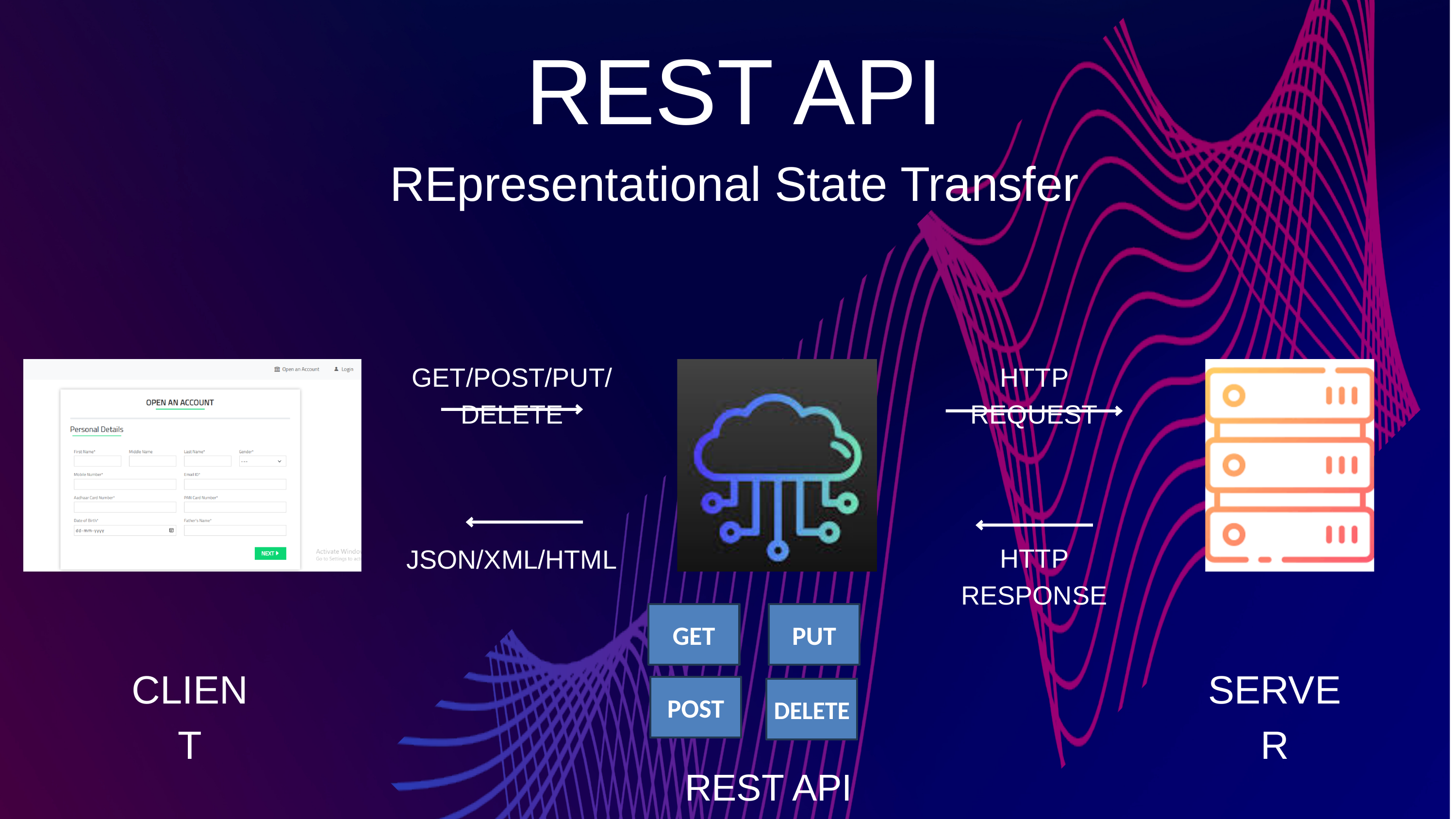

REST API
REpresentational State Transfer

GET/POST/PUT/DELETE
HTTP REQUEST

HTTP RESPONSE
JSON/XML/HTML
GET
PUT
CLIENT
SERVER
POST
DELETE
REST API